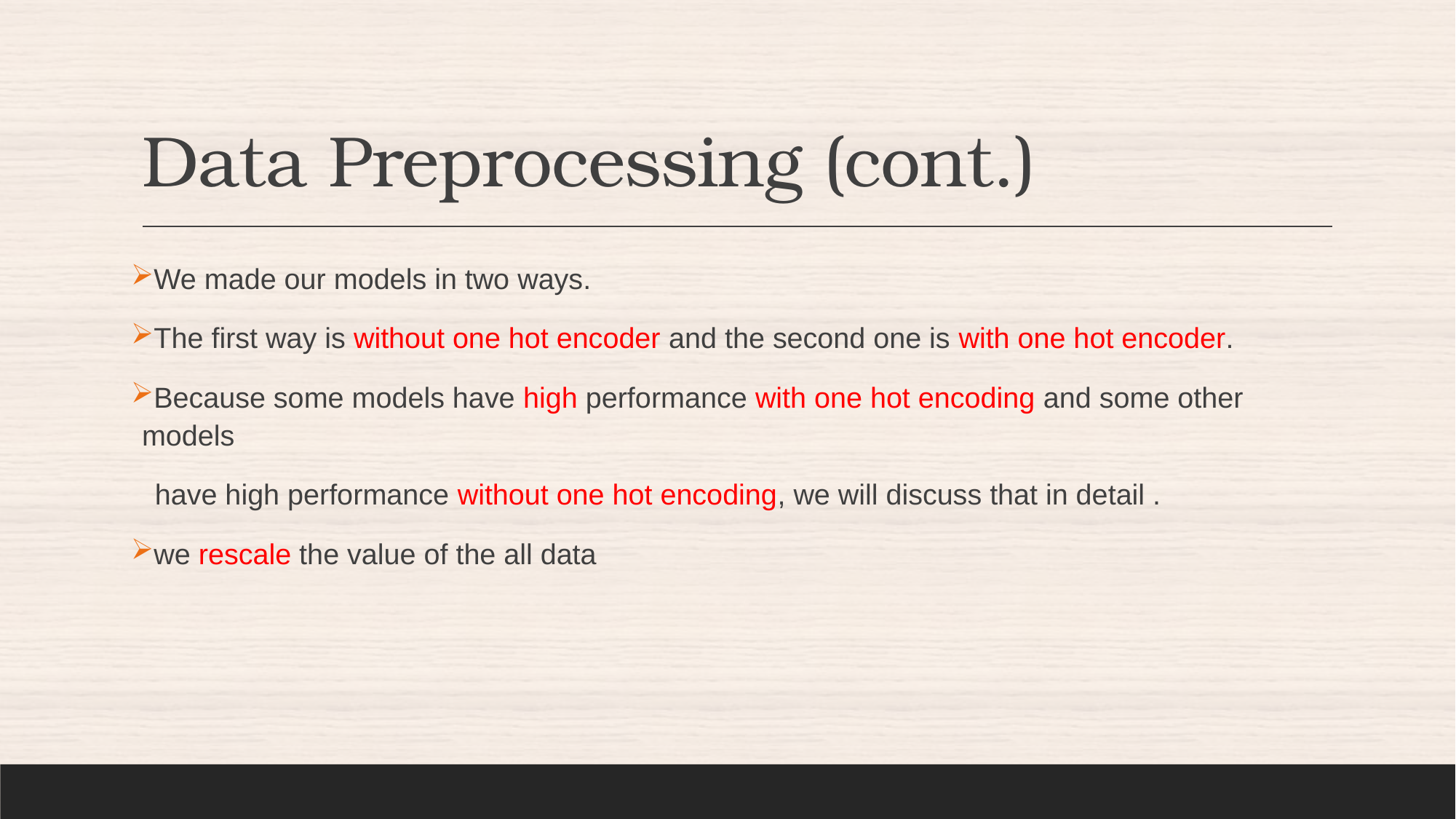

# Data Preprocessing (cont.)
We made our models in two ways.
The first way is without one hot encoder and the second one is with one hot encoder.
Because some models have high performance with one hot encoding and some other models
   have high performance without one hot encoding, we will discuss that in detail .
we rescale the value of the all data